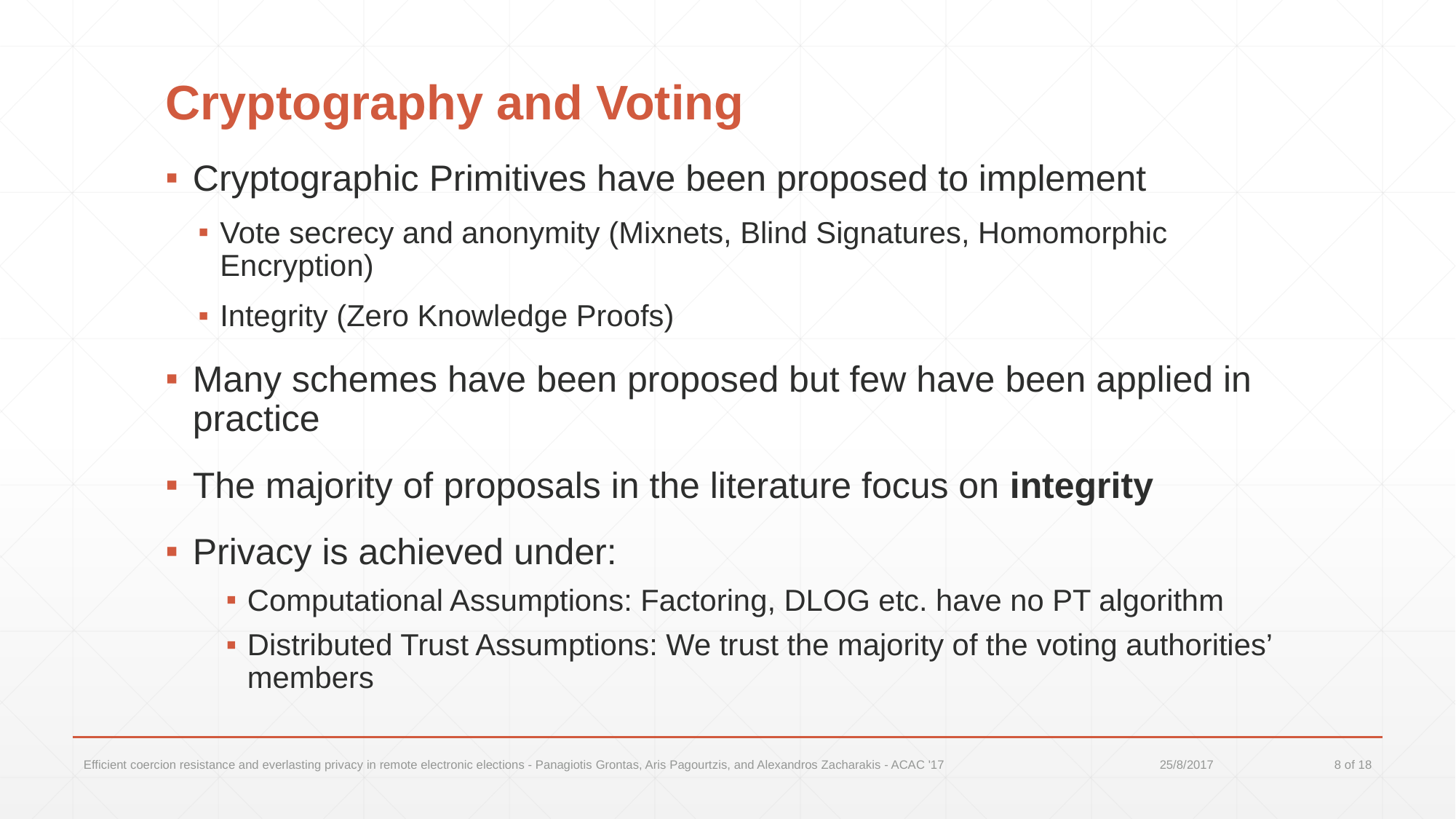

# Cryptography and Voting
Cryptographic Primitives have been proposed to implement
Vote secrecy and anonymity (Mixnets, Blind Signatures, Homomorphic Encryption)
Integrity (Zero Knowledge Proofs)
Many schemes have been proposed but few have been applied in practice
The majority of proposals in the literature focus on integrity
Privacy is achieved under:
Computational Assumptions: Factoring, DLOG etc. have no PT algorithm
Distributed Trust Assumptions: We trust the majority of the voting authorities’ members
Efficient coercion resistance and everlasting privacy in remote electronic elections - Panagiotis Grontas, Aris Pagourtzis, and Alexandros Zacharakis - ACAC '17
25/8/2017
8 of 18